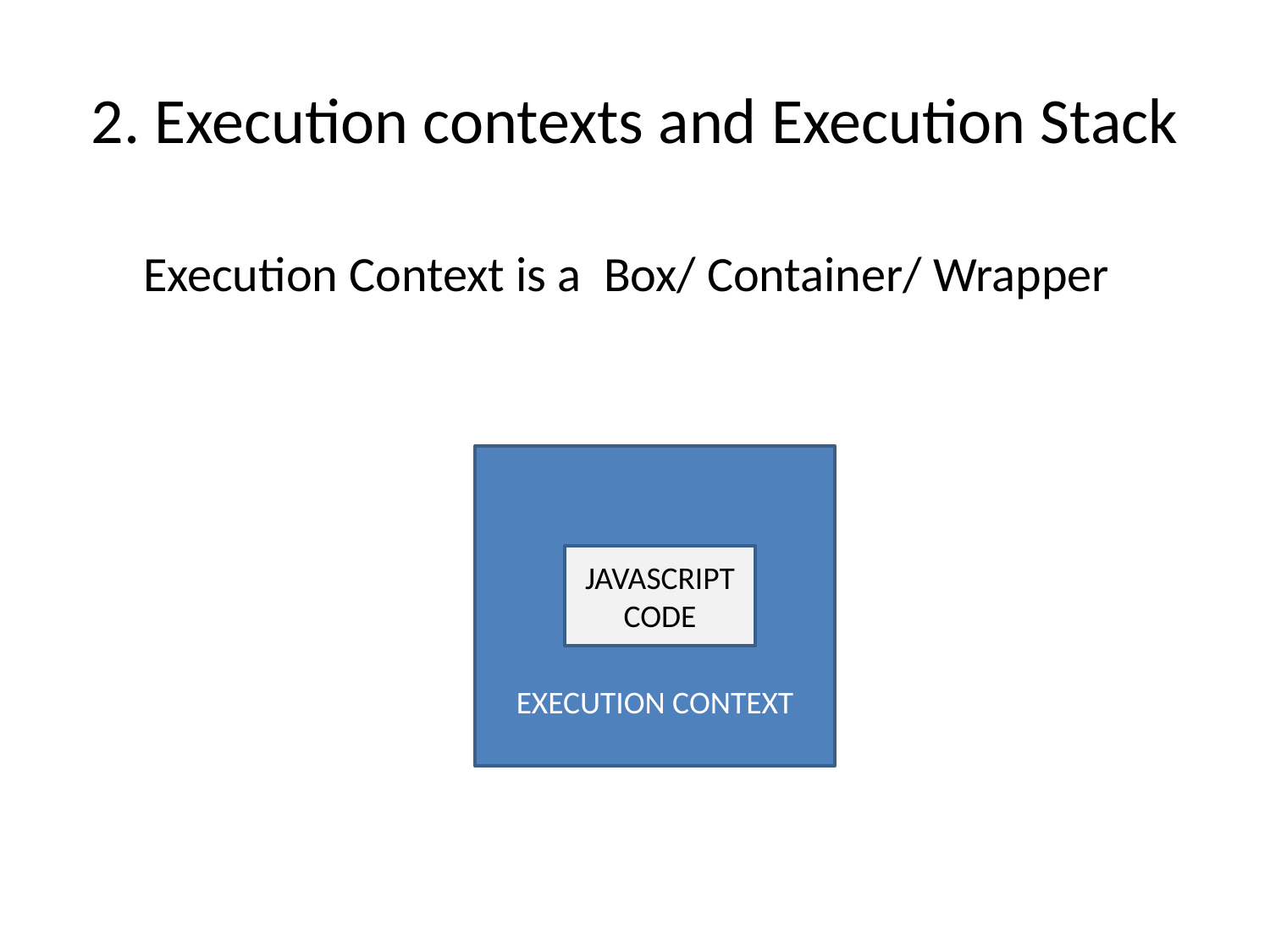

# 2. Execution contexts and Execution Stack
Execution Context is a  Box/ Container/ Wrapper

EXECUTION CONTEXT
JAVASCRIPT
CODE